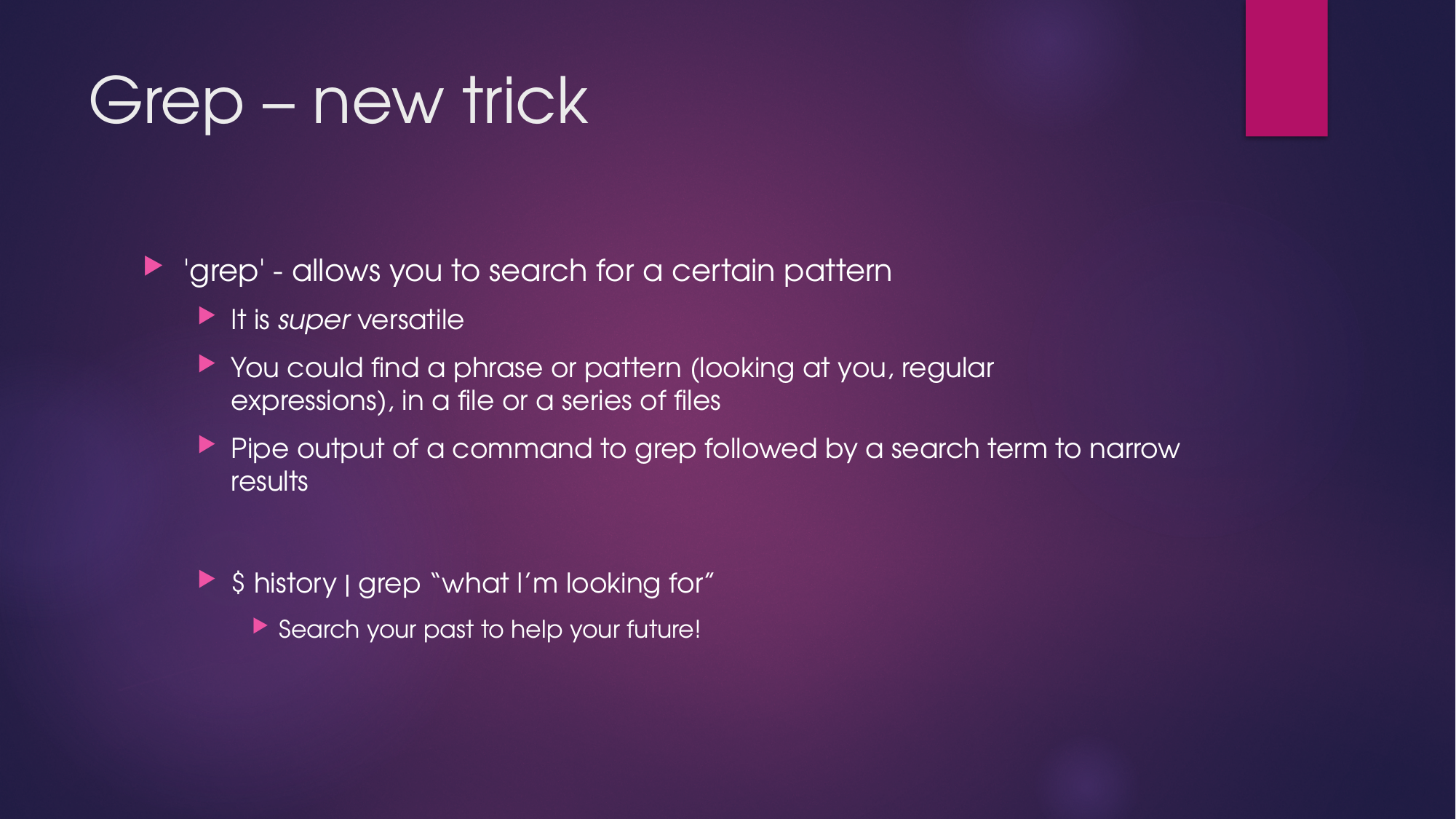

# Grep – new trick
'grep' - allows you to search for a certain pattern
It is super versatile
You could find a phrase or pattern (looking at you, regular expressions), in a file or a series of files
Pipe output of a command to grep followed by a search term to narrow results

$ history | grep “what I’m looking for”
Search your past to help your future!